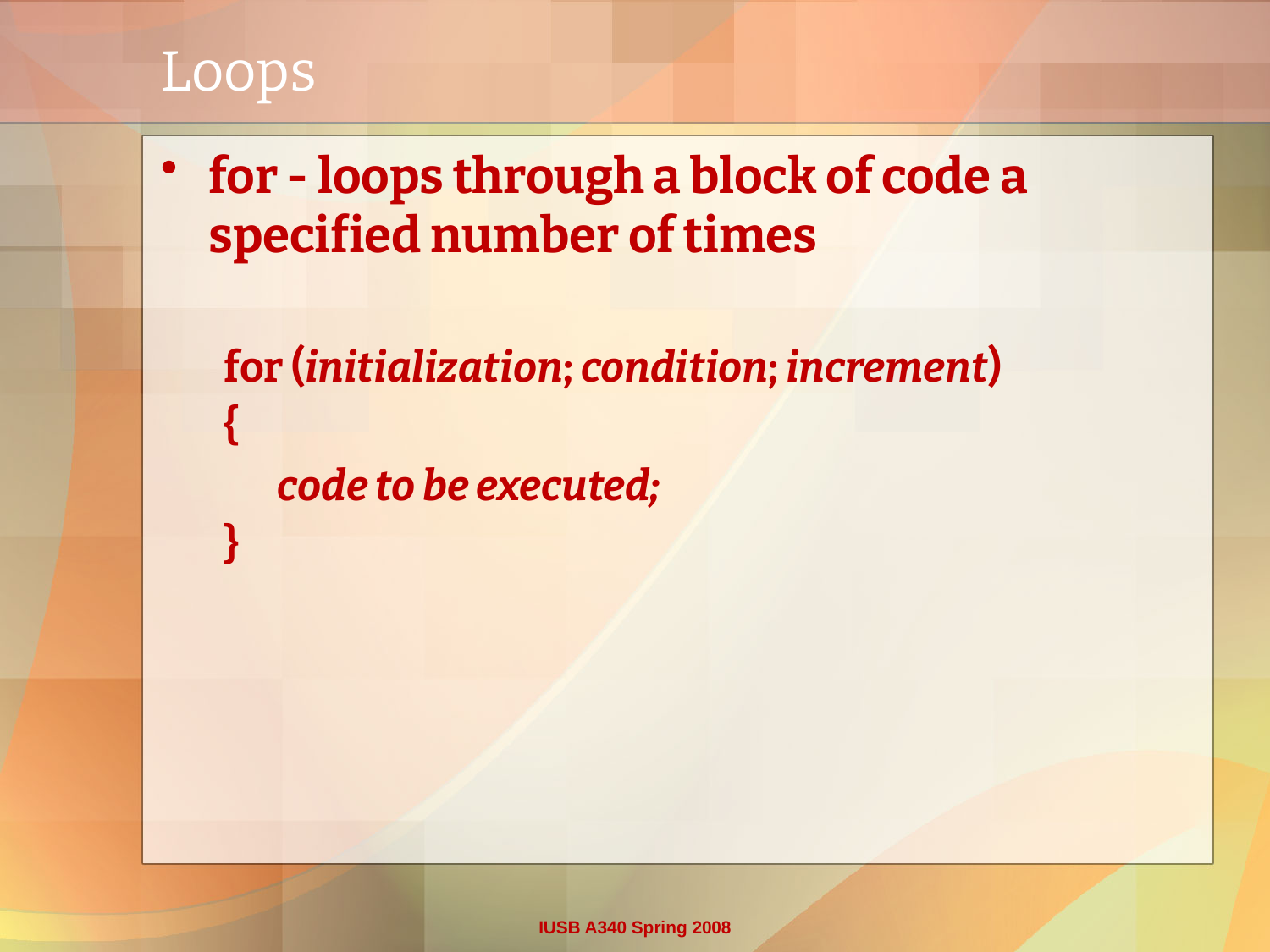

# Loops
for - loops through a block of code a specified number of times

for (initialization; condition; increment)
{
       code to be executed;
}
IUSB A340 Spring 2008